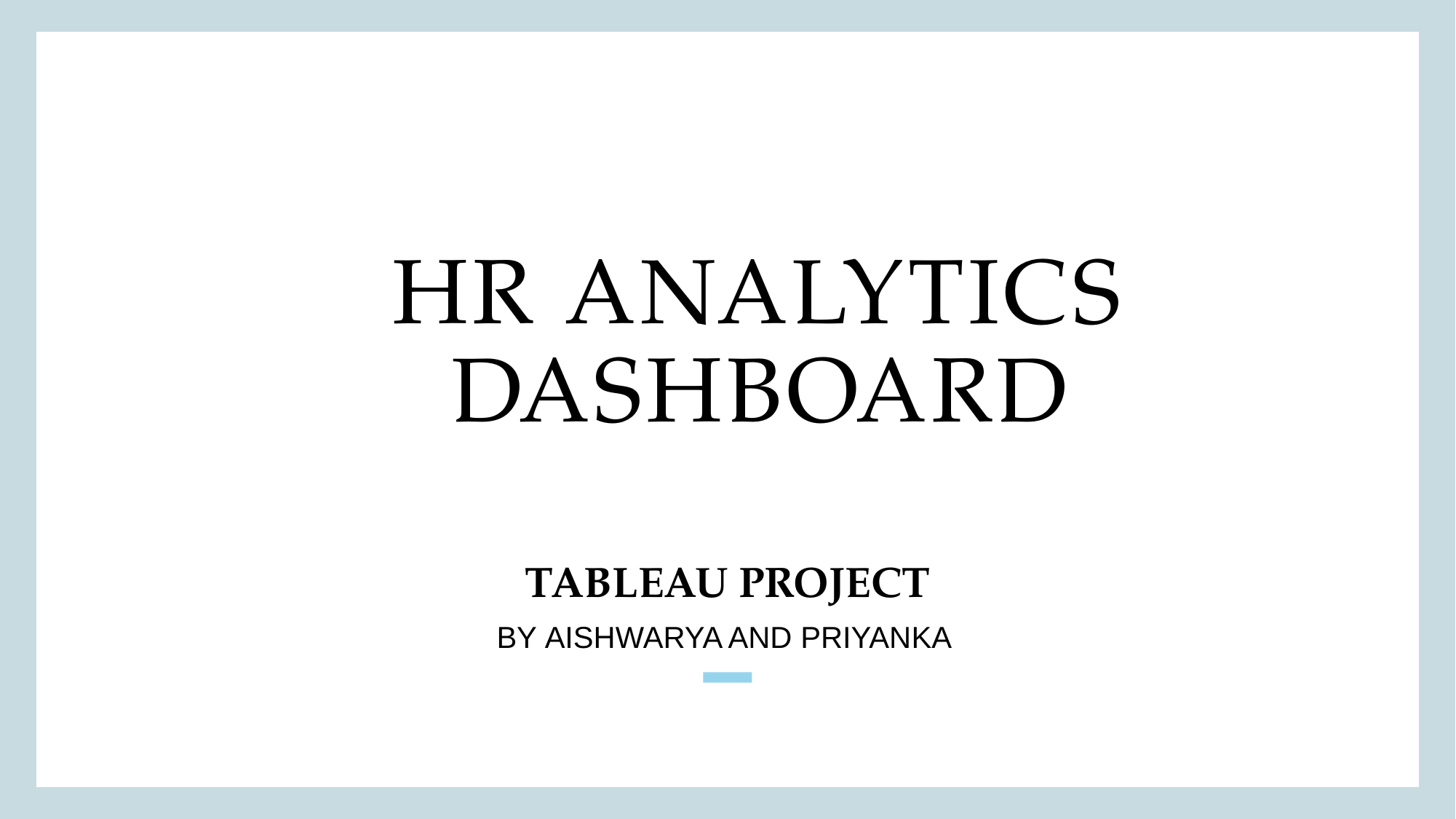

# HR Analytics Dashboard
Tableau Project
By Aishwarya and Priyanka